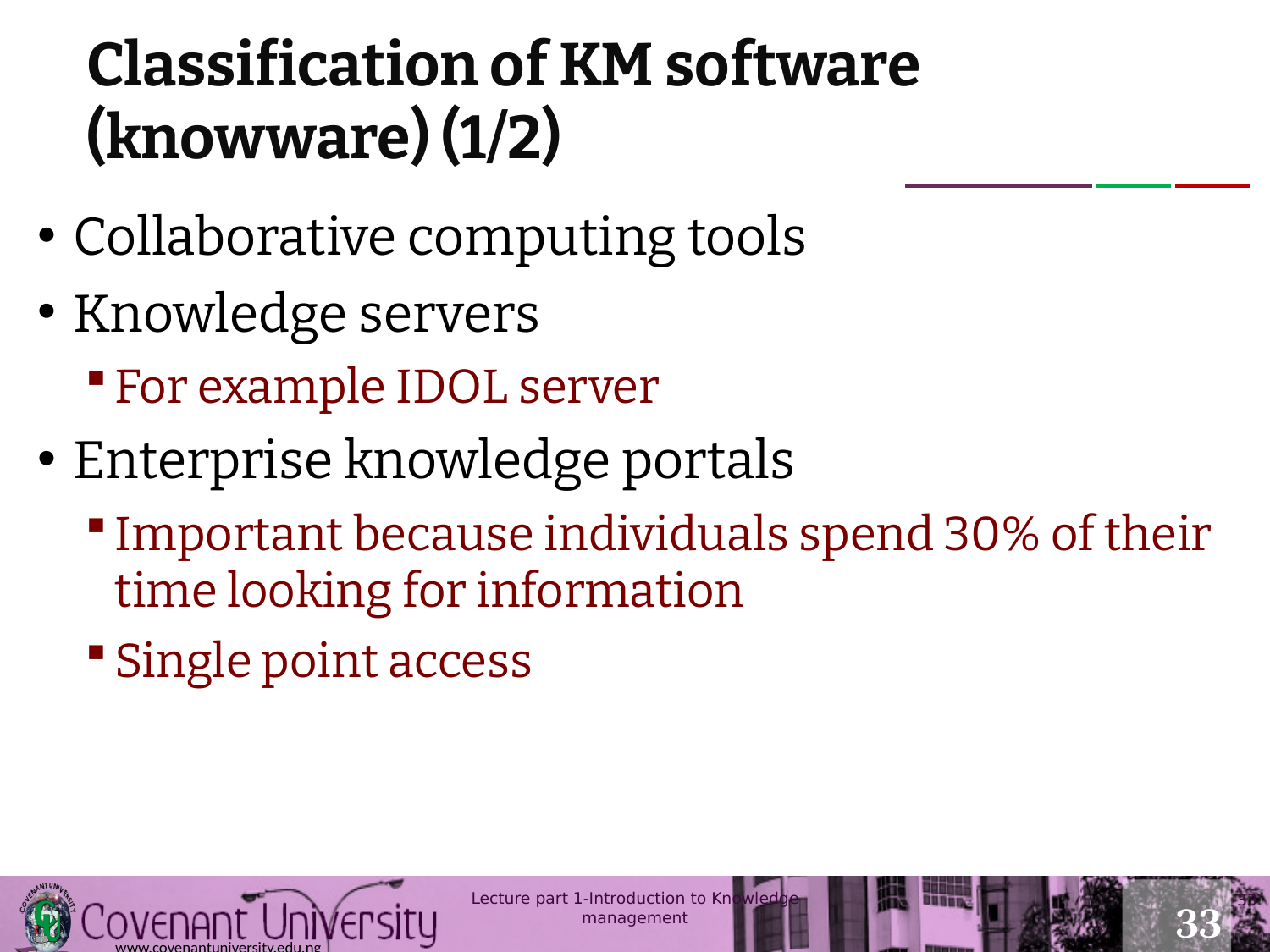

# Classification of KM software (knowware) (1/2)
Collaborative computing tools
Knowledge servers
For example IDOL server
Enterprise knowledge portals
Important because individuals spend 30% of their time looking for information
Single point access

33
Lecture part 1-Introduction to Knowledge management